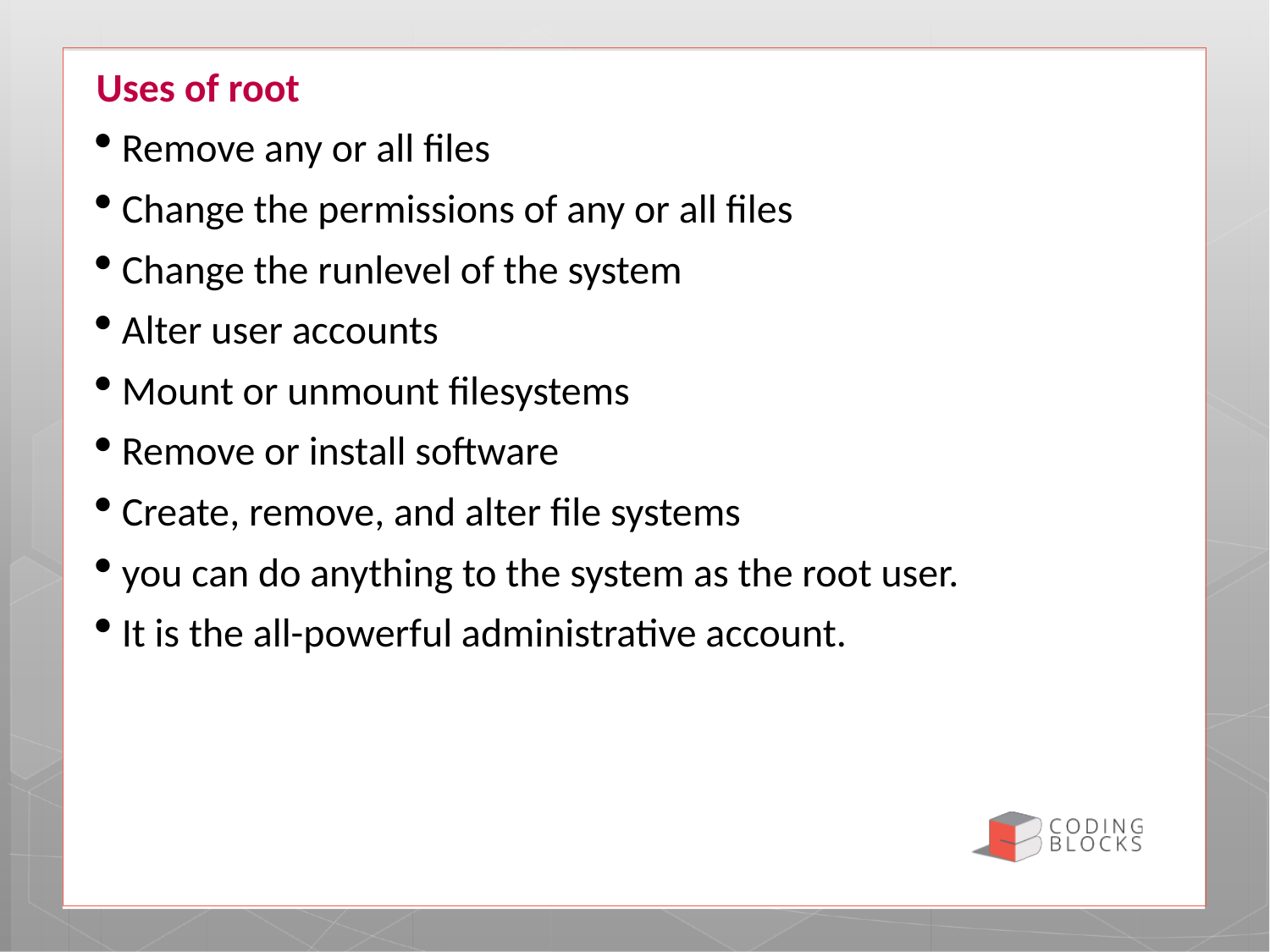

Uses of root
 Remove any or all files
 Change the permissions of any or all files
 Change the runlevel of the system
 Alter user accounts
 Mount or unmount filesystems
 Remove or install software
 Create, remove, and alter file systems
 you can do anything to the system as the root user.
 It is the all-powerful administrative account.